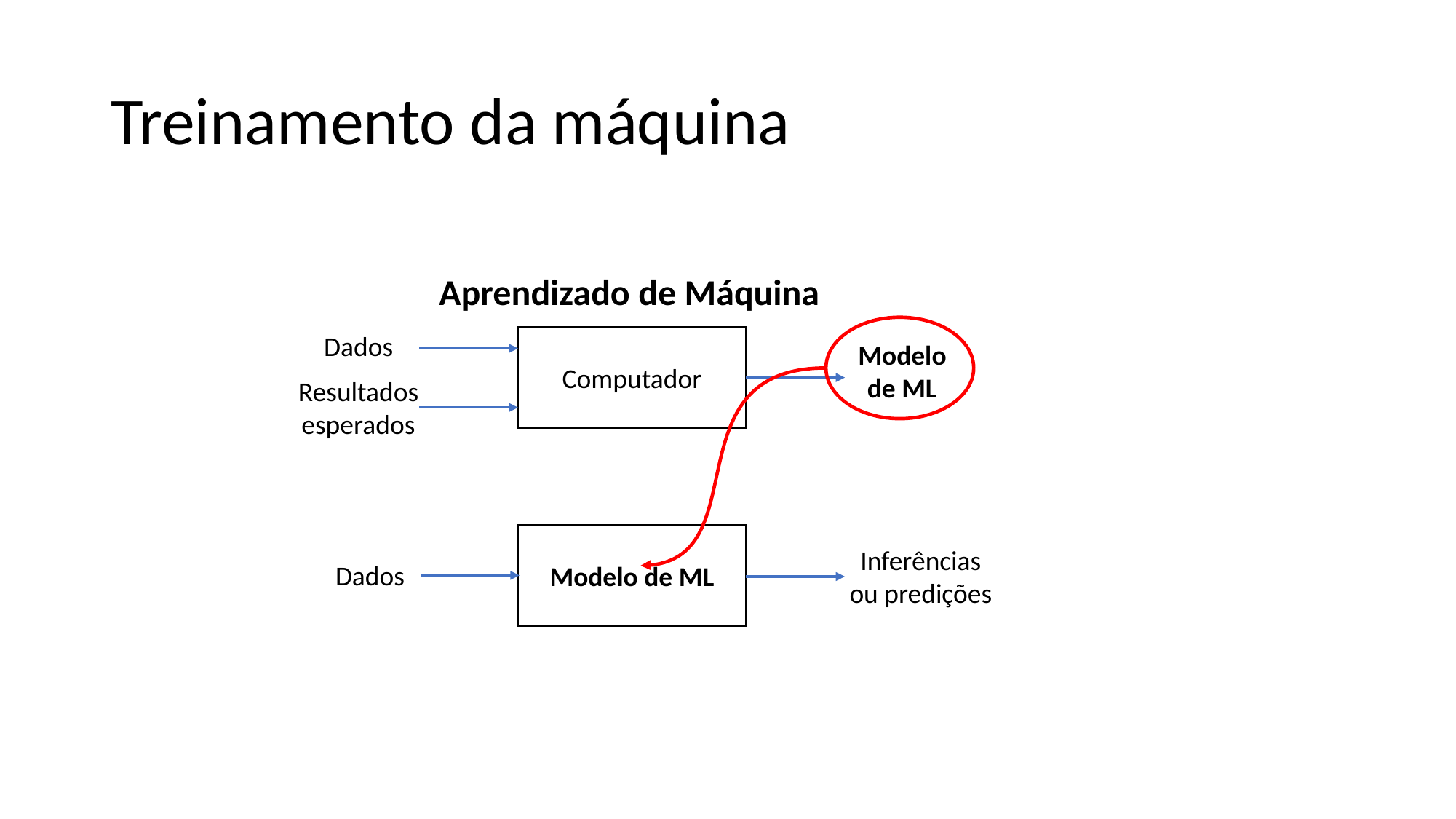

# Treinamento da máquina
Aprendizado de Máquina

Dados
Computador
Modelo de ML
Resultados esperados
Modelo de ML
Inferências ou predições
Dados